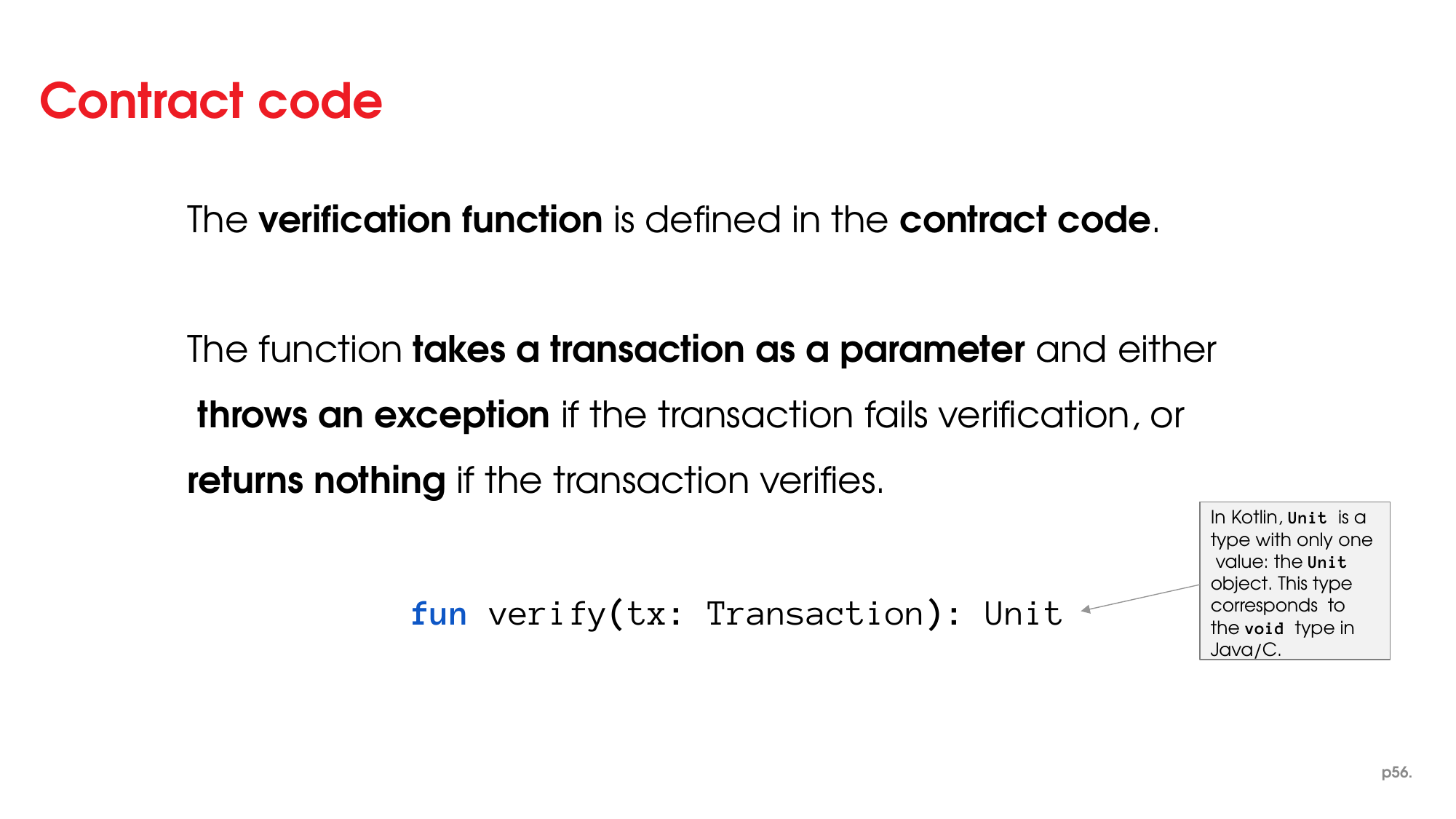

# Contract code
The verification function is defined in the contract code.

The function takes a transaction as a parameter and either  throws an exception if the transaction fails verification, or  returns nothing if the transaction verifies.
In Kotlin, Unit is a  type with only one  value: the Unit  object. This type  corresponds to  the void type in  Java/C.

fun verify(tx: Transaction): Unit
p56.